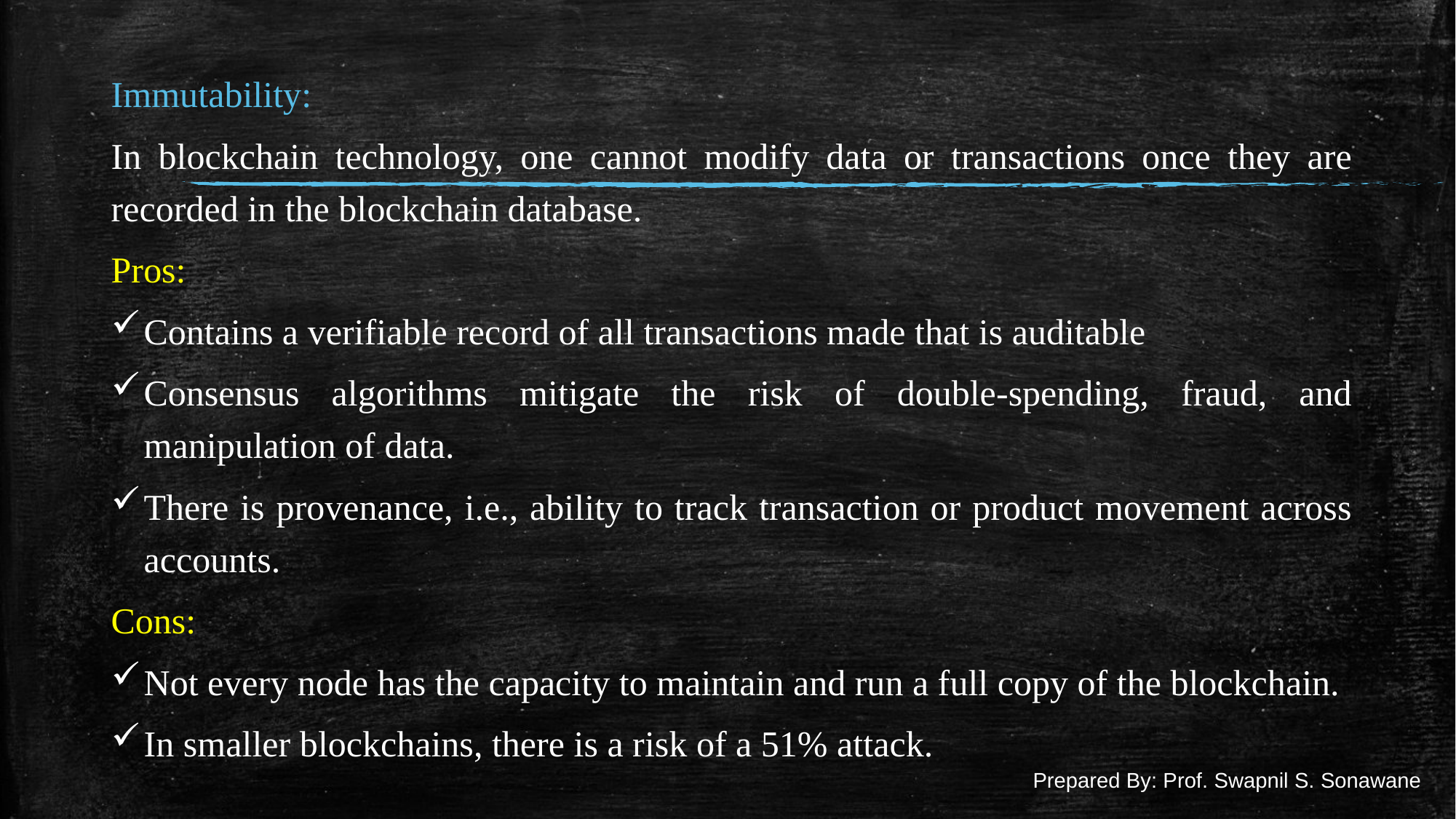

#
Immutability:
In blockchain technology, one cannot modify data or transactions once they are recorded in the blockchain database.
Pros:
Contains a verifiable record of all transactions made that is auditable
Consensus algorithms mitigate the risk of double-spending, fraud, and manipulation of data.
There is provenance, i.e., ability to track transaction or product movement across accounts.
Cons:
Not every node has the capacity to maintain and run a full copy of the blockchain.
In smaller blockchains, there is a risk of a 51% attack.
Prepared By: Prof. Swapnil S. Sonawane